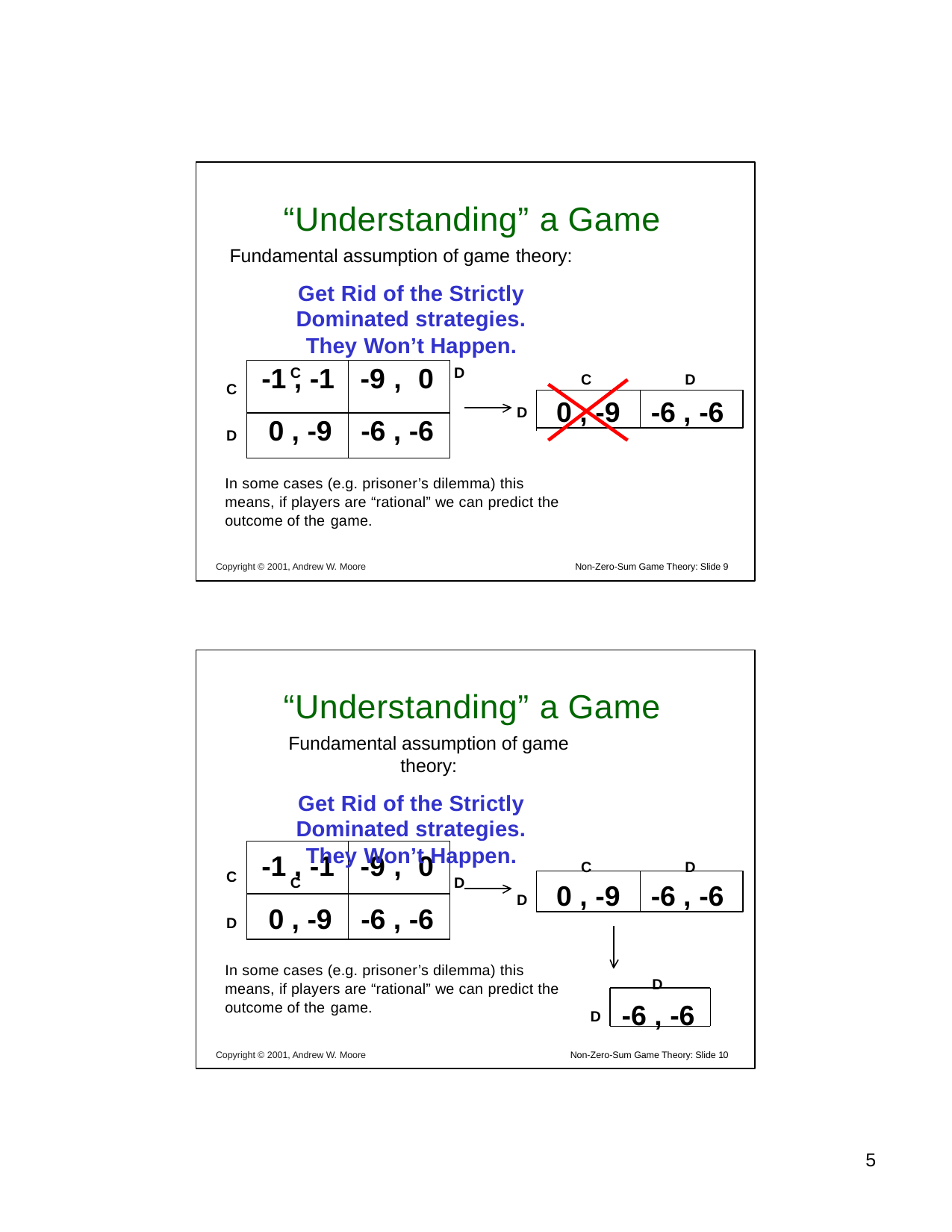

# “Understanding” a Game
Fundamental assumption of game theory:
Get Rid of the Strictly Dominated strategies.
They Won’t Happen.
C	D
| -1 , -1 | -9 , 0 |
| --- | --- |
| 0 , -9 | -6 , -6 |
C	D
C

0 , -9

-6 , -6
D

D

In some cases (e.g. prisoner’s dilemma) this  means, if players are “rational” we can predict the  outcome of the game.
Copyright © 2001, Andrew W. Moore
Non-Zero-Sum Game Theory: Slide 9

“Understanding” a Game
Fundamental assumption of game theory:
Get Rid of the Strictly Dominated strategies.
They Won’t Happen.
C	D
| -1 , -1 | -9 , 0 |
| --- | --- |
| 0 , -9 | -6 , -6 |
C	D
C
0 , -9
-6 , -6

D
D

In some cases (e.g. prisoner’s dilemma) this  means, if players are “rational” we can predict the  outcome of the game.

D

-6 , -6
D

Copyright © 2001, Andrew W. Moore
Non-Zero-Sum Game Theory: Slide 10
5